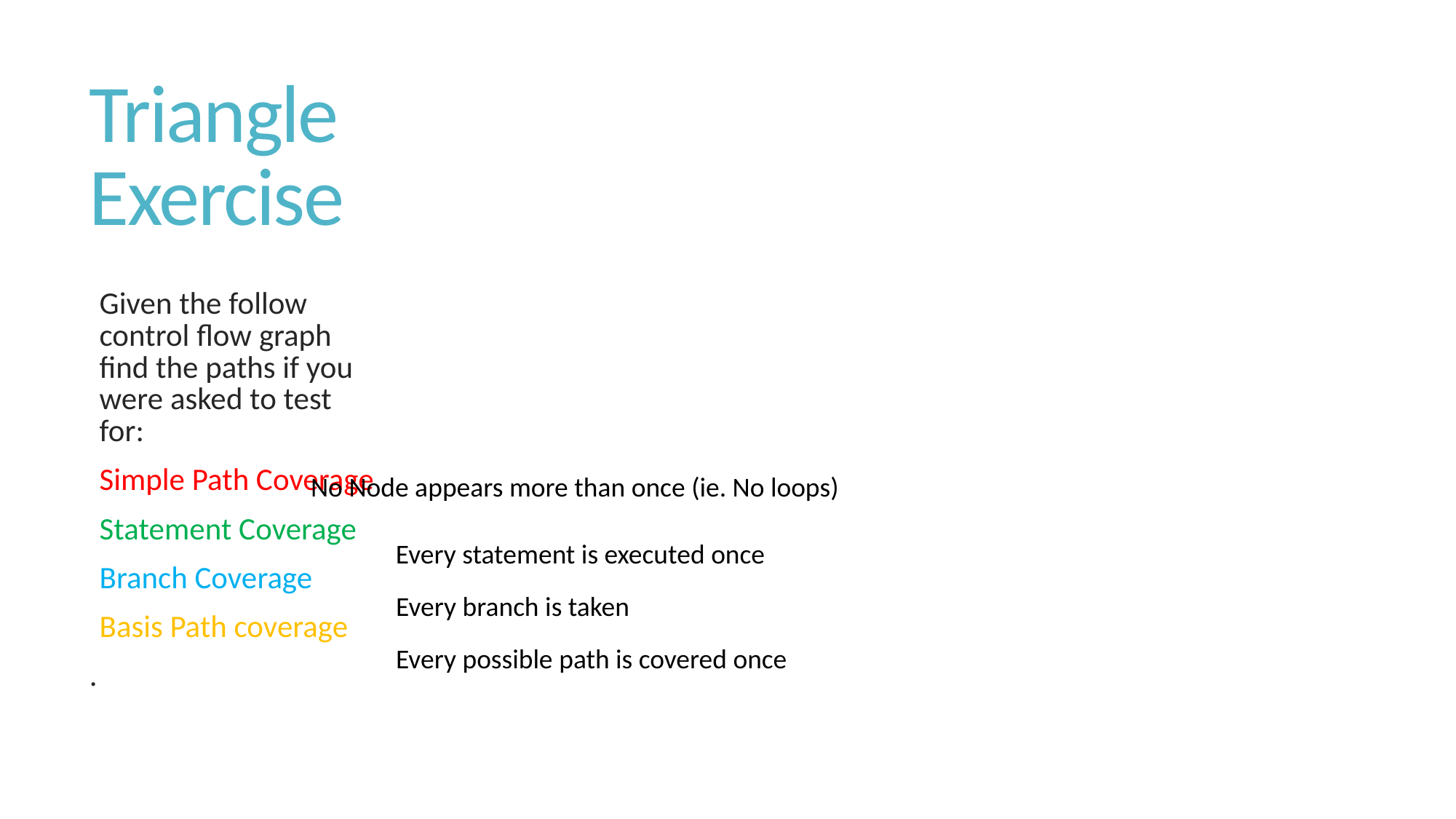

# Triangle Exercise
Given the follow control flow graph find the paths if you were asked to test for:
Simple Path Coverage
Statement Coverage
Branch Coverage
Basis Path coverage
.

No Node appears more than once (ie. No loops)
Every statement is executed once
Every branch is taken
Every possible path is covered once